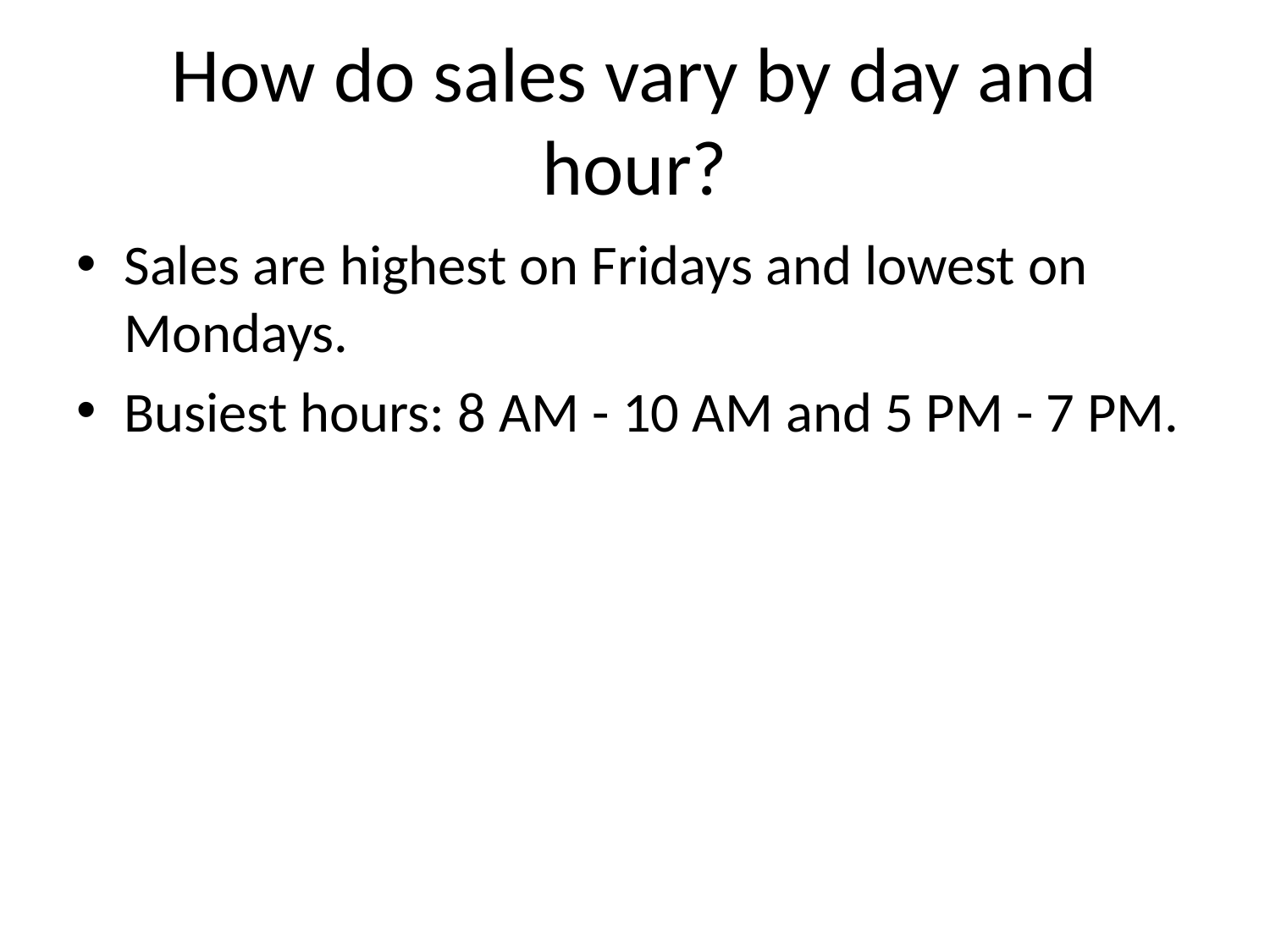

# How do sales vary by day and hour?
Sales are highest on Fridays and lowest on Mondays.
Busiest hours: 8 AM - 10 AM and 5 PM - 7 PM.